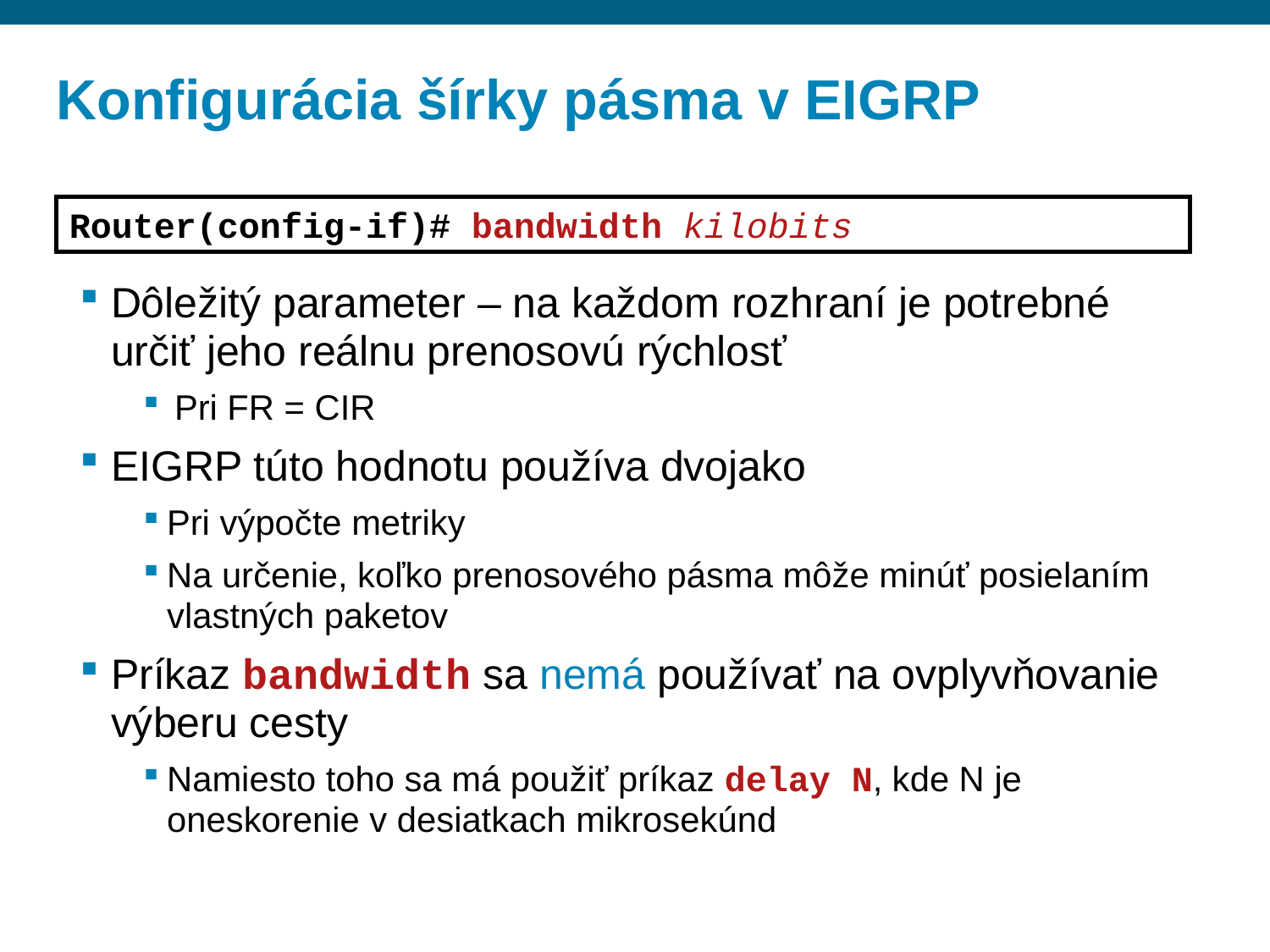

# Konfigurácia šírky pásma v EIGRP
Router(config-if)# bandwidth kilobits
Dôležitý parameter – na každom rozhraní je potrebné určiť jeho reálnu prenosovú rýchlosť
Pri FR = CIR
EIGRP túto hodnotu používa dvojako
Pri výpočte metriky
Na určenie, koľko prenosového pásma môže minúť posielaním vlastných paketov
Príkaz bandwidth sa nemá používať na ovplyvňovanie výberu cesty
Namiesto toho sa má použiť príkaz delay N, kde N je oneskorenie v desiatkach mikrosekúnd